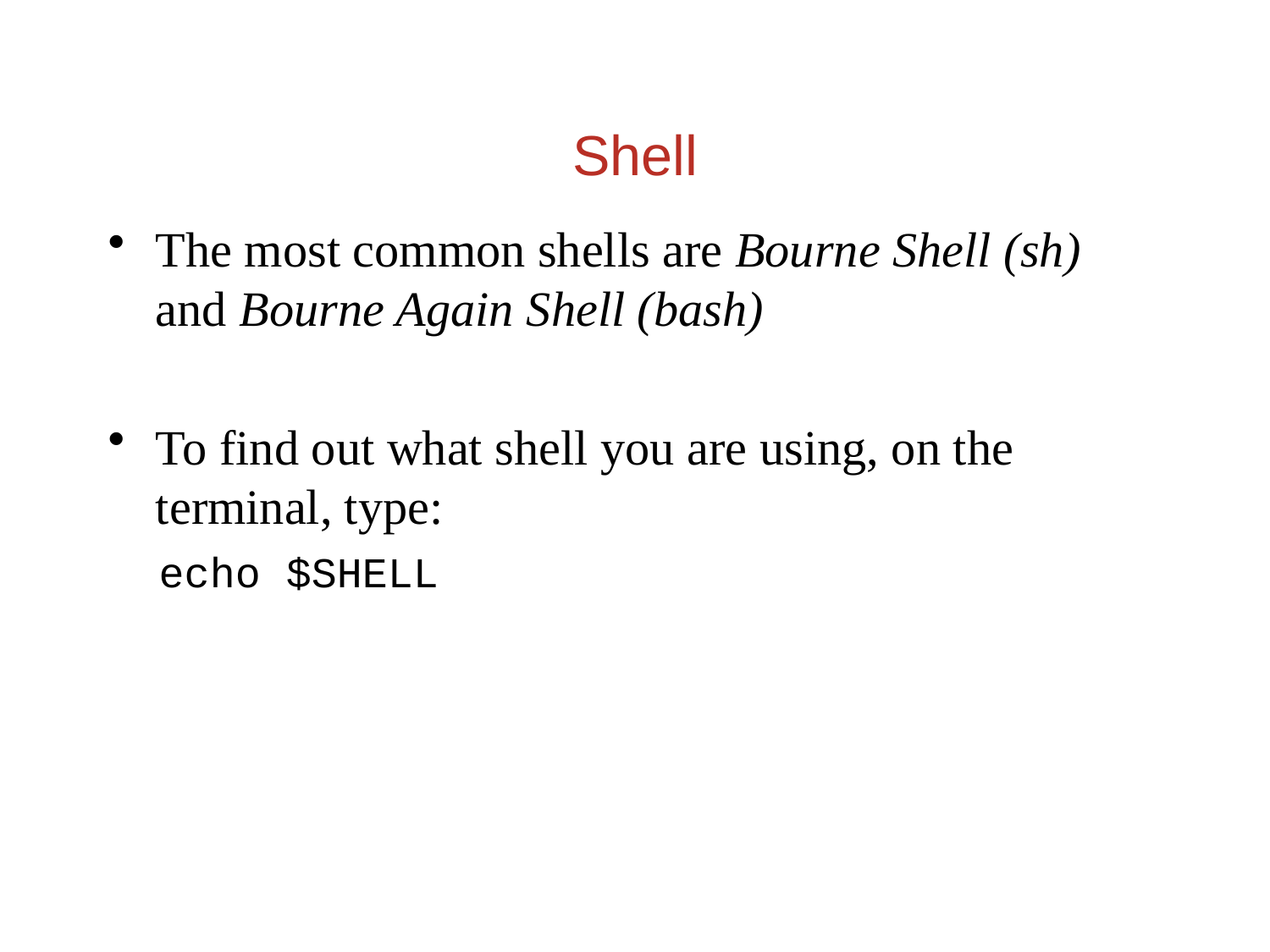

Shell
The most common shells are Bourne Shell (sh) and Bourne Again Shell (bash)

To find out what shell you are using, on the terminal, type:
  echo $SHELL